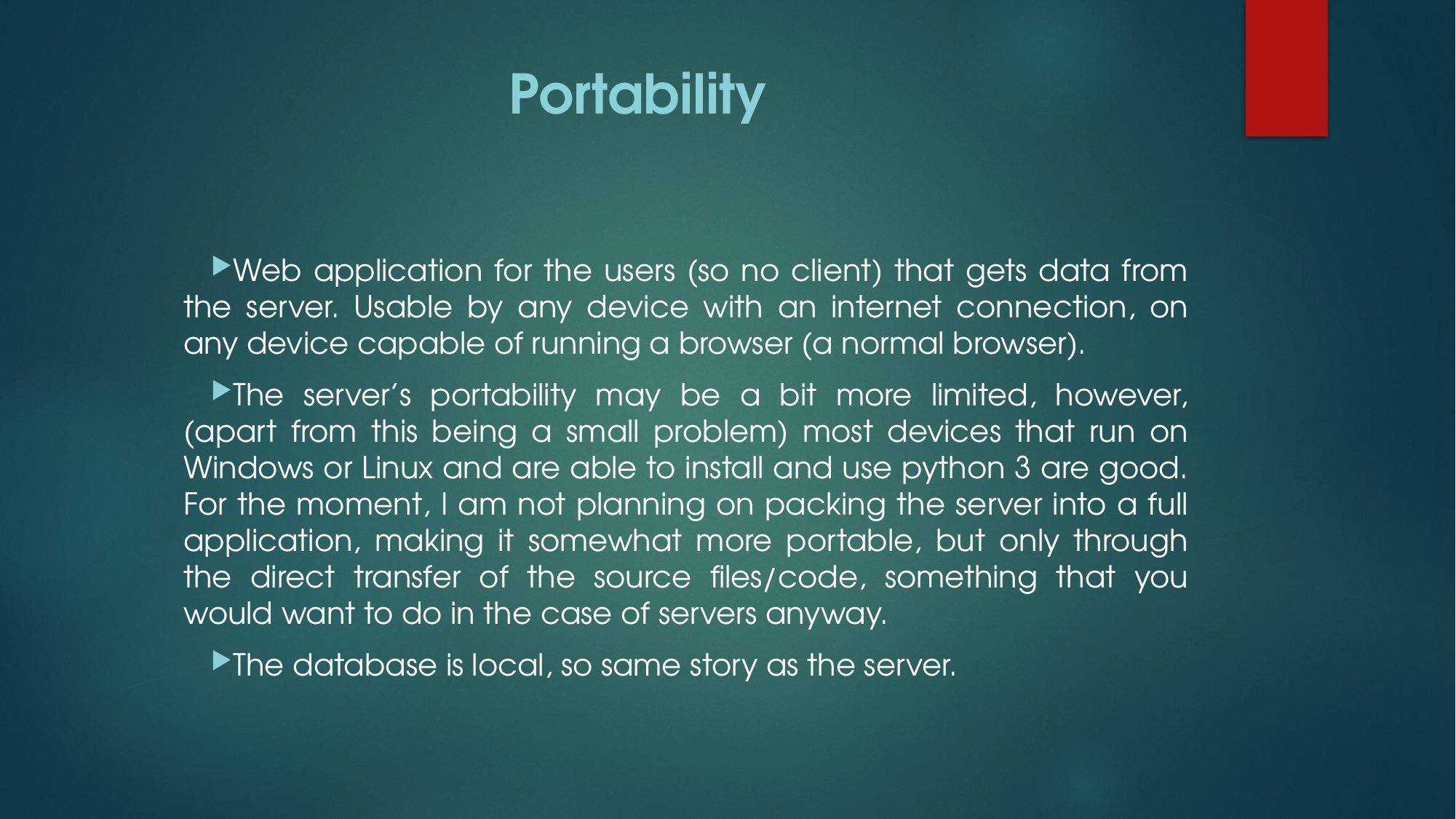

# Portability
Web application for the users (so no client) that gets data from the server. Usable by any device with an internet connection, on any device capable of running a browser (a normal browser).
The server’s portability may be a bit more limited, however, (apart from this being a small problem) most devices that run on Windows or Linux and are able to install and use python 3 are good. For the moment, I am not planning on packing the server into a full application, making it somewhat more portable, but only through the direct transfer of the source files/code, something that you would want to do in the case of servers anyway.
The database is local, so same story as the server.